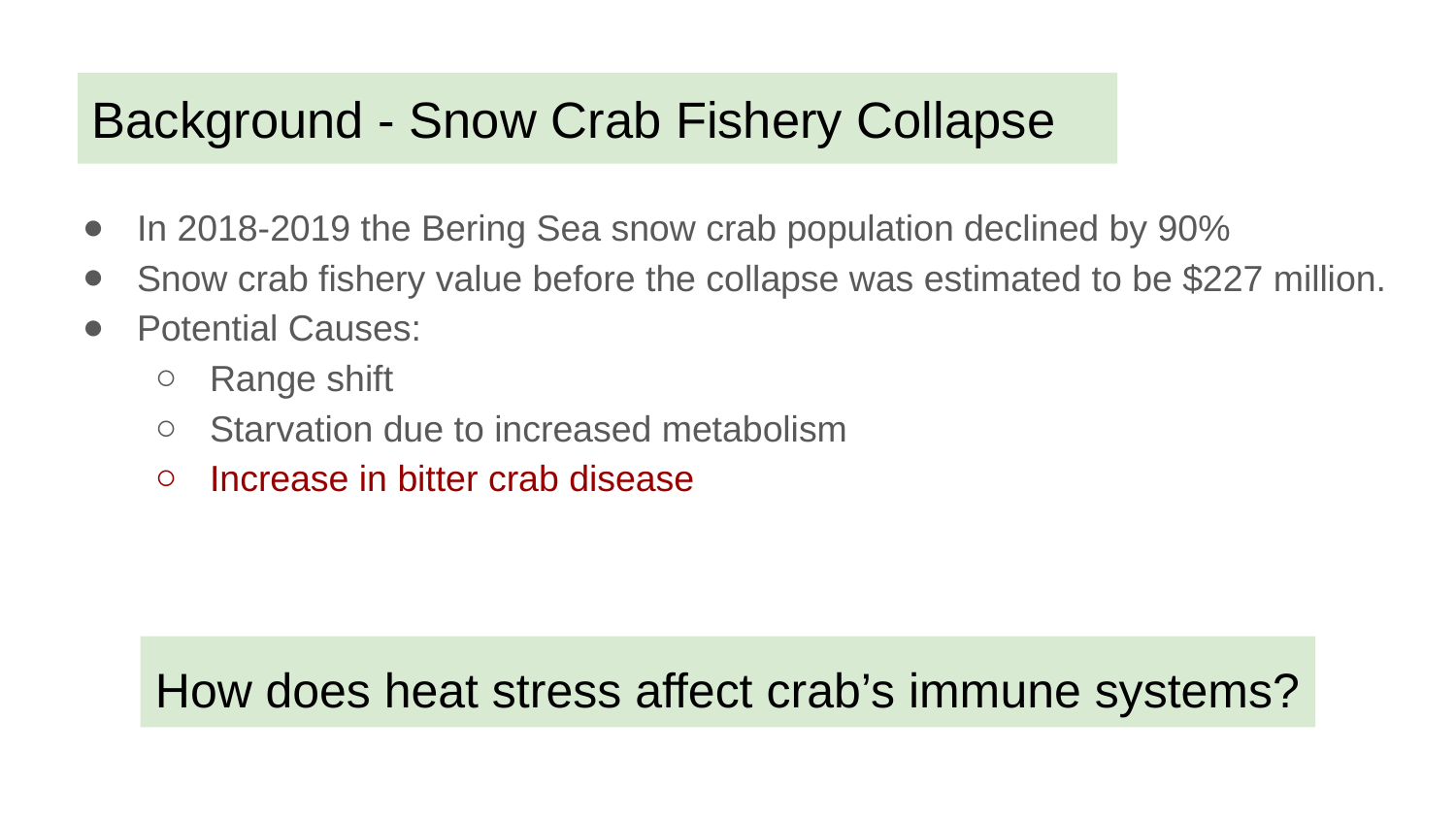

# Background - Snow Crab Fishery Collapse
In 2018-2019 the Bering Sea snow crab population declined by 90%
Snow crab fishery value before the collapse was estimated to be $227 million.
Potential Causes:
Range shift
Starvation due to increased metabolism
Increase in bitter crab disease

How does heat stress affect crab’s immune systems?